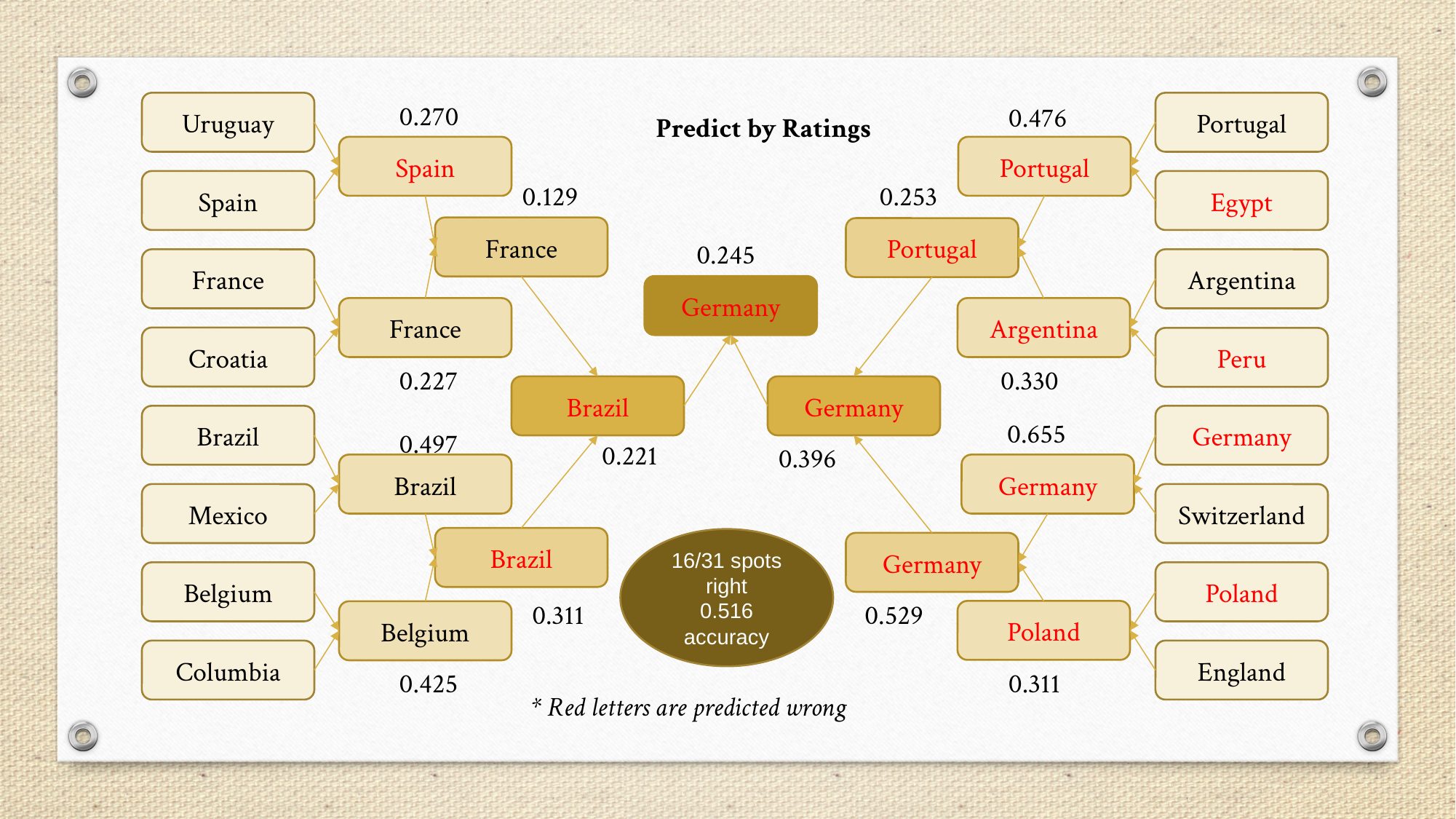

Uruguay
0.270
Portugal
0.476
Predict by Ratings
Spain
Portugal
Spain
Egypt
0.129
0.253
France
Portugal
0.245
France
Argentina
Germany
France
Argentina
Croatia
Peru
0.227
0.330
Brazil
Germany
Brazil
Germany
0.655
0.497
0.221
0.396
Brazil
Germany
Mexico
Switzerland
Brazil
16/31 spots right
0.516 accuracy
Germany
Belgium
Poland
0.311
0.529
Poland
Belgium
Columbia
England
0.425
0.311
* Red letters are predicted wrong